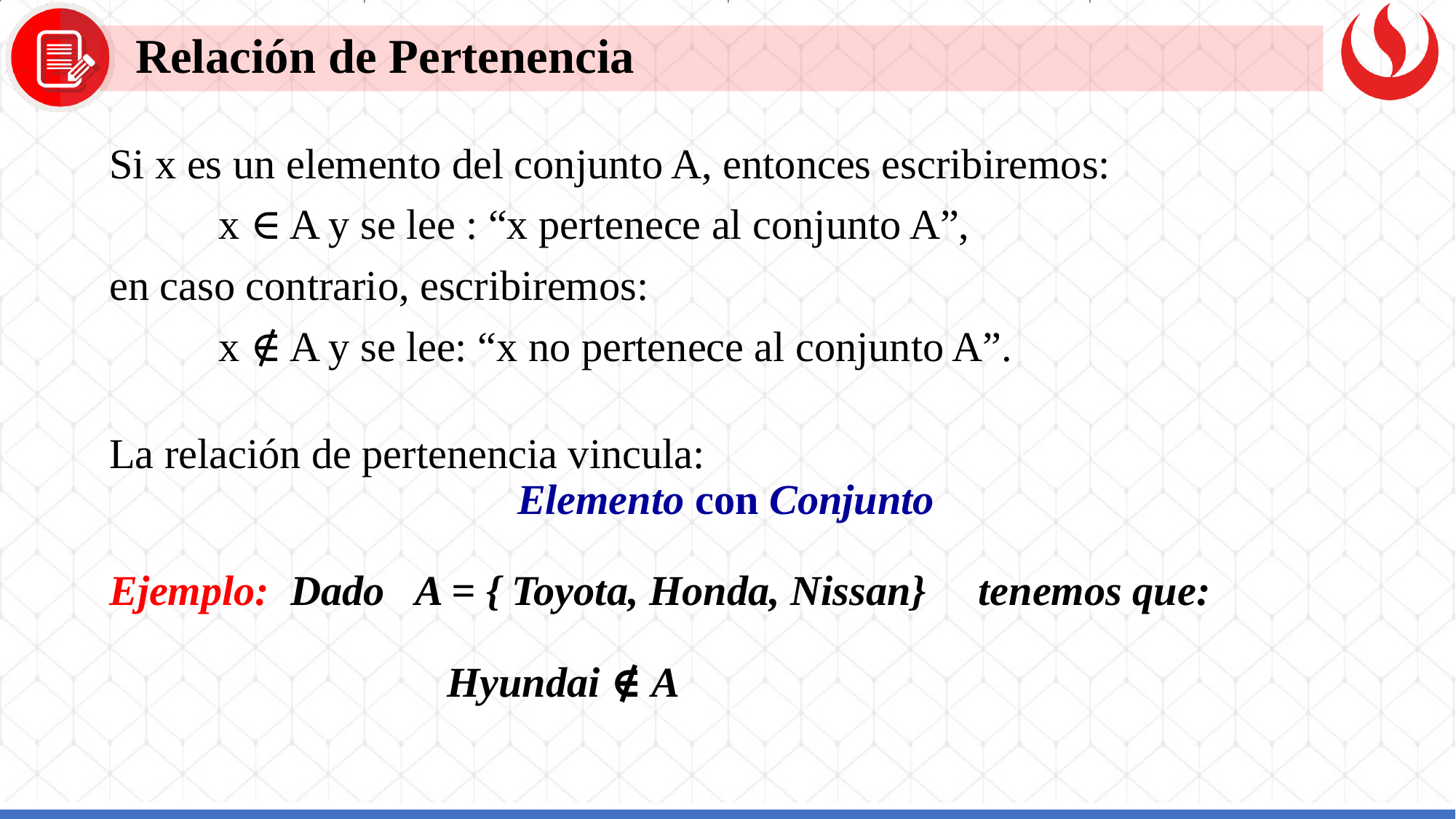

Relación de Pertenencia
Si x es un elemento del conjunto A, entonces escribiremos:
	x ∈ A y se lee : “x pertenece al conjunto A”,
en caso contrario, escribiremos:
	x ∉ A y se lee: “x no pertenece al conjunto A”.

La relación de pertenencia vincula:
Elemento con Conjunto

Ejemplo:  Dado   A = { Toyota, Honda, Nissan}     tenemos que:

                                Hyundai ∉ A